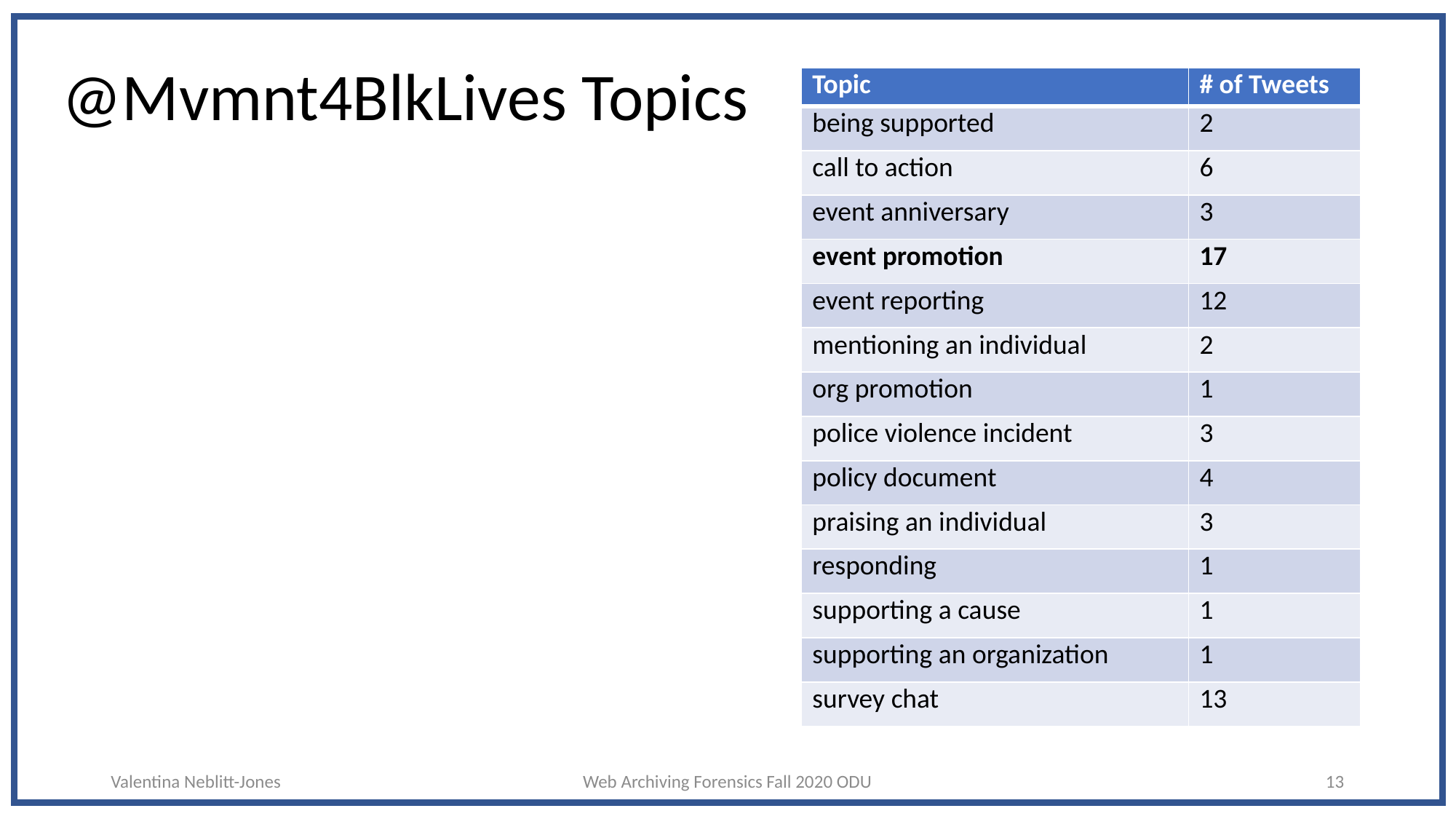

# @Mvmnt4BlkLives Topics
| Topic | # of Tweets |
| --- | --- |
| being supported | 2 |
| call to action | 6 |
| event anniversary | 3 |
| event promotion | 17 |
| event reporting | 12 |
| mentioning an individual | 2 |
| org promotion | 1 |
| police violence incident | 3 |
| policy document | 4 |
| praising an individual | 3 |
| responding | 1 |
| supporting a cause | 1 |
| supporting an organization | 1 |
| survey chat | 13 |
Valentina Neblitt-Jones
Web Archiving Forensics Fall 2020 ODU
13